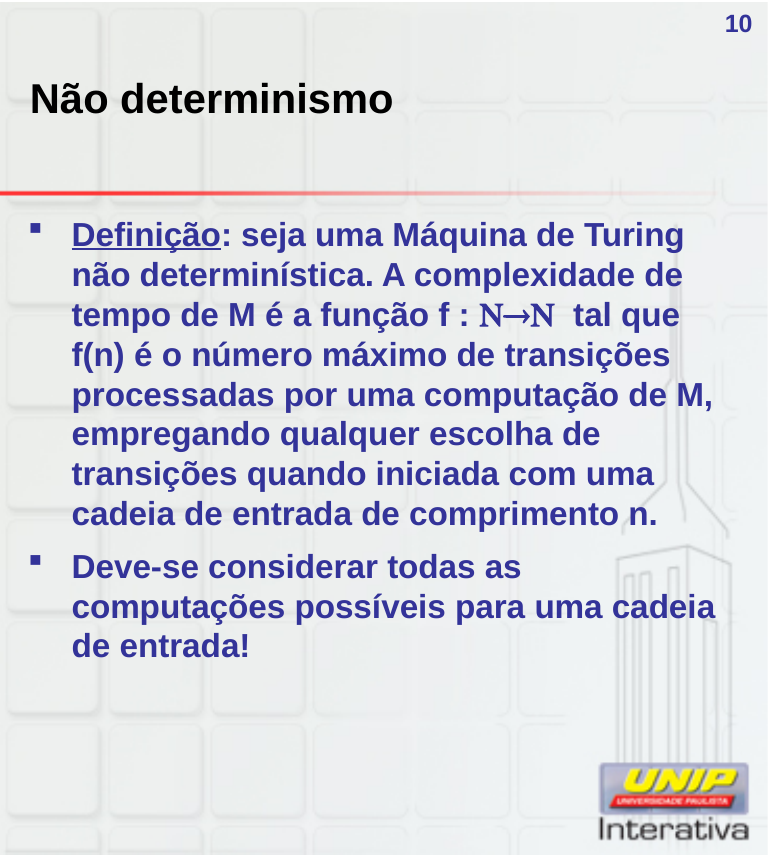

# Não determinismo
10
Definição: seja uma Máquina de Turing não determinística. A complexidade de tempo de M é a função f : Ν→Ν  tal que f(n) é o número máximo de transições processadas por uma computação de M, empregando qualquer escolha de transições quando iniciada com uma cadeia de entrada de comprimento n.
Deve-se considerar todas as computações possíveis para uma cadeia de entrada!